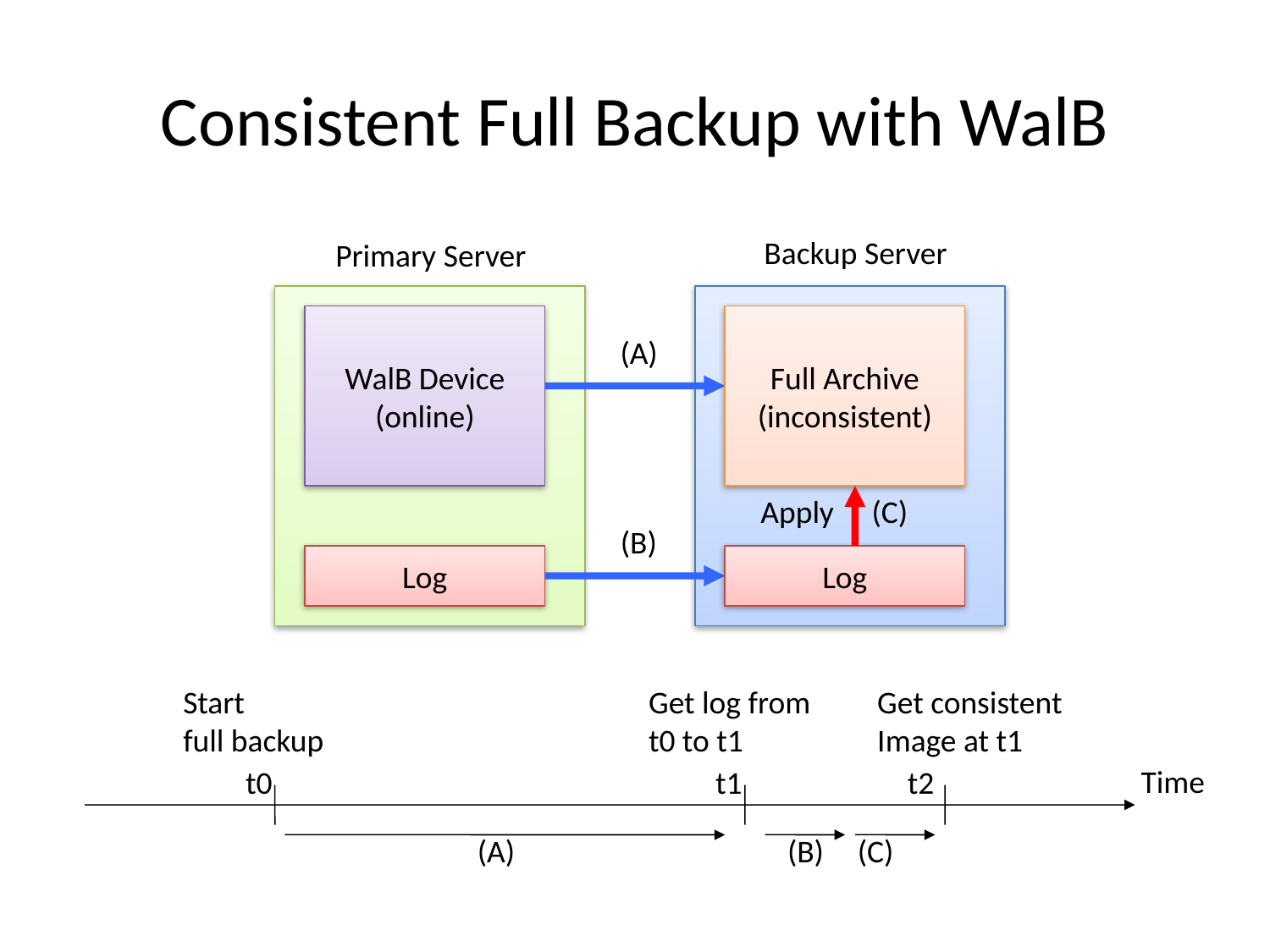

# Consistent Full Backup with WalB
Backup Server
Primary Server

WalB Device
(online)
Full Archive
(inconsistent)
(A)

Apply

(C)
(B)
Log
Log

Start
full backup
Get log from
t0 to t1
Get consistent
Image at t1
Time
t0
t1
t2

(A)
(B)
(C)